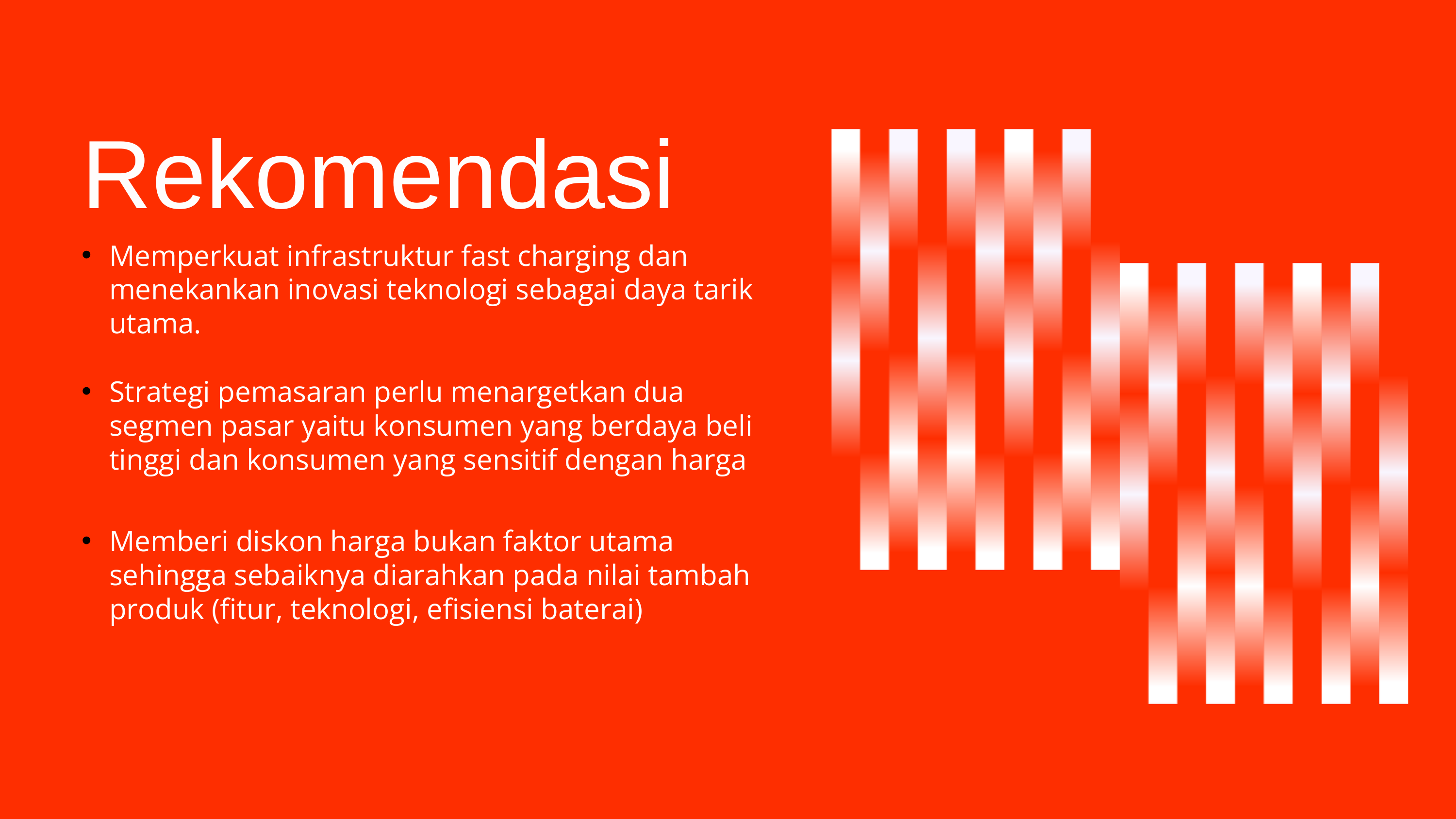

Rekomendasi

Memperkuat infrastruktur fast charging dan menekankan inovasi teknologi sebagai daya tarik utama.

Strategi pemasaran perlu menargetkan dua segmen pasar yaitu konsumen yang berdaya beli tinggi dan konsumen yang sensitif dengan harga
Memberi diskon harga bukan faktor utama sehingga sebaiknya diarahkan pada nilai tambah produk (fitur, teknologi, efisiensi baterai)